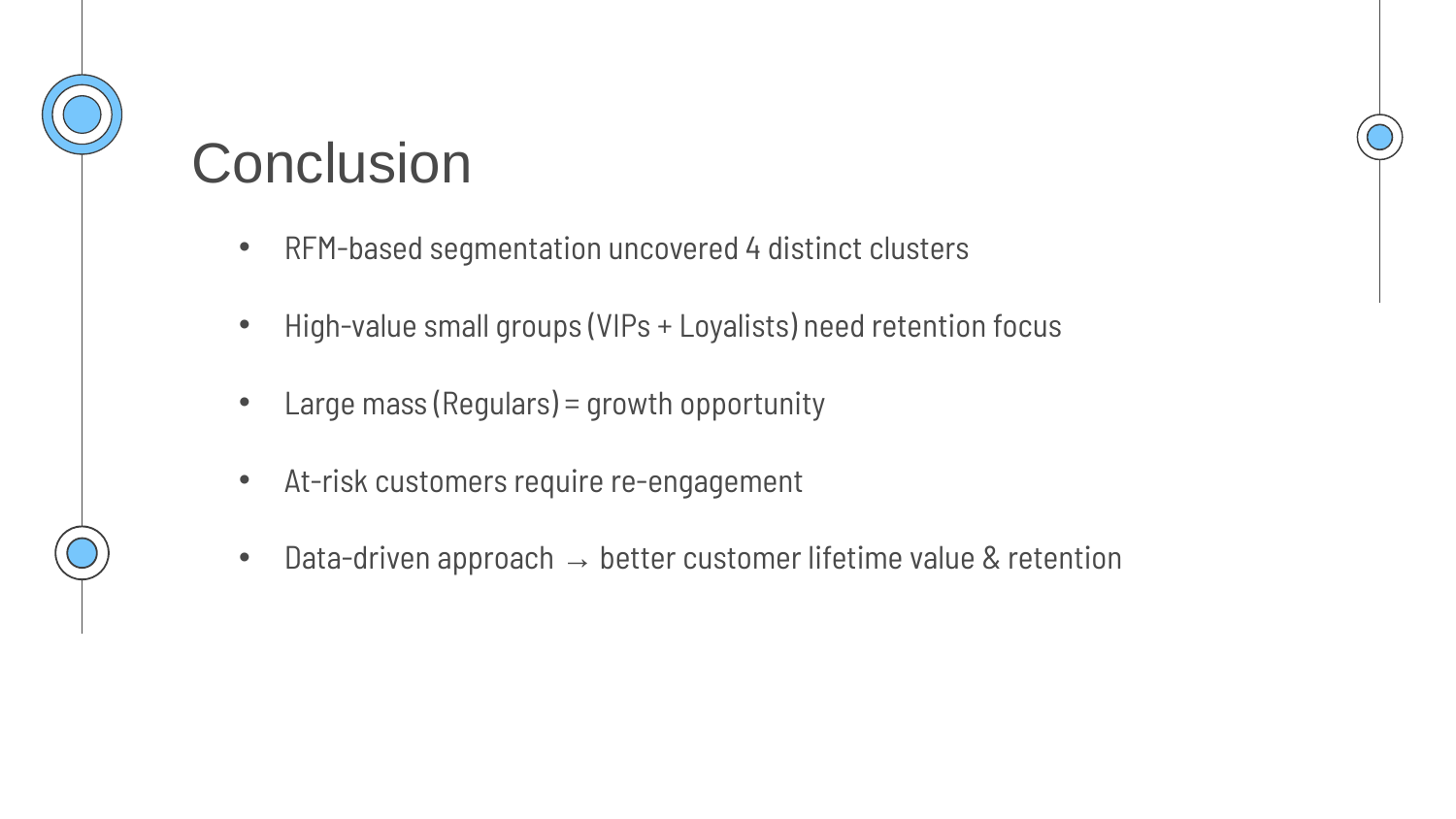

# Conclusion
RFM-based segmentation uncovered 4 distinct clusters

High-value small groups (VIPs + Loyalists) need retention focus

Large mass (Regulars) = growth opportunity

At-risk customers require re-engagement

Data-driven approach → better customer lifetime value & retention